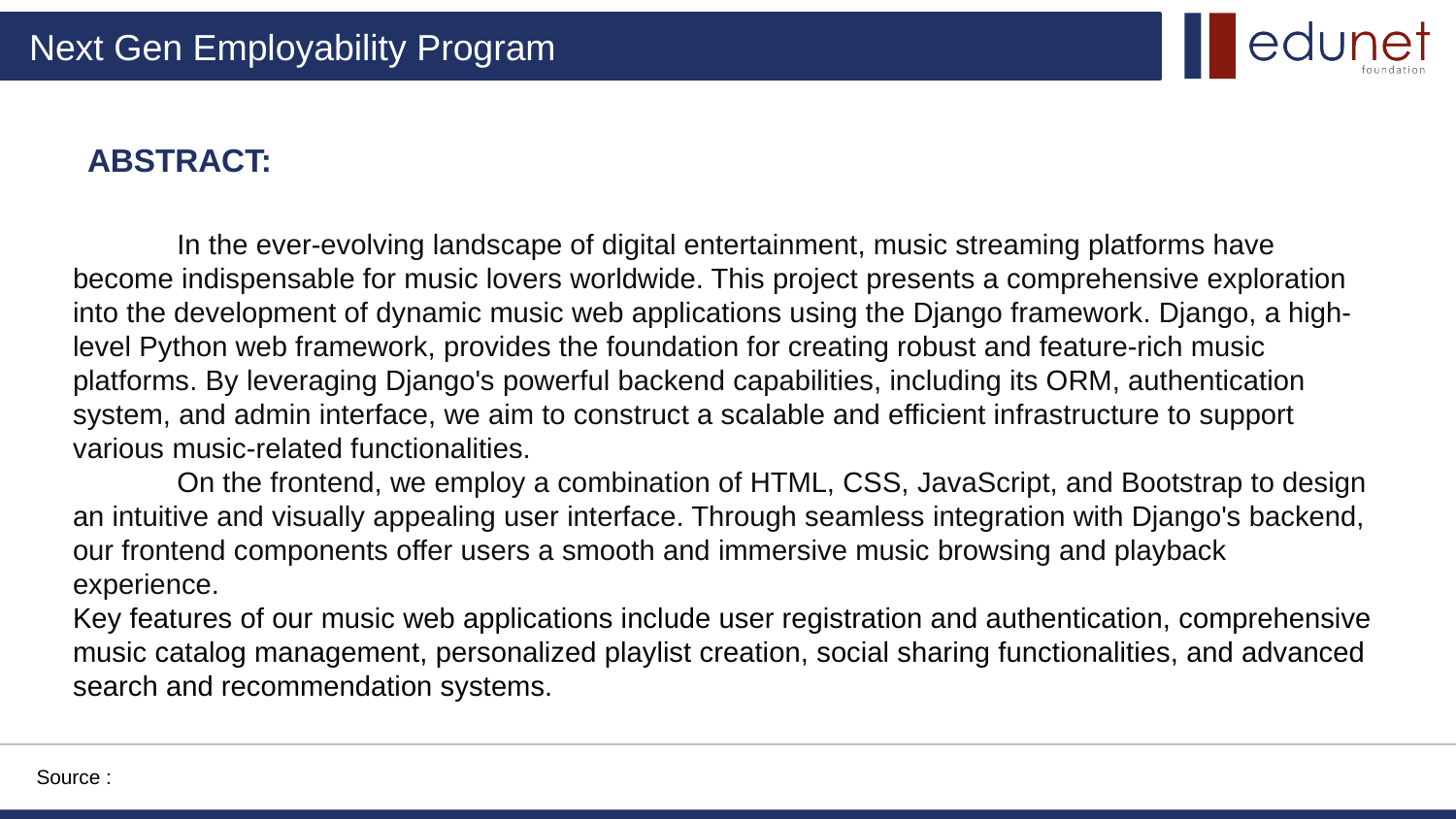

# ABSTRACT:
             In the ever-evolving landscape of digital entertainment, music streaming platforms have
become indispensable for music lovers worldwide. This project presents a comprehensive exploration into the development of dynamic music web applications using the Django framework. Django, a high-level Python web framework, provides the foundation for creating robust and feature-rich music platforms. By leveraging Django's powerful backend capabilities, including its ORM, authentication system, and admin interface, we aim to construct a scalable and efficient infrastructure to support various music-related functionalities.
             On the frontend, we employ a combination of HTML, CSS, JavaScript, and Bootstrap to design an intuitive and visually appealing user interface. Through seamless integration with Django's backend, our frontend components offer users a smooth and immersive music browsing and playback experience.
Key features of our music web applications include user registration and authentication, comprehensive music catalog management, personalized playlist creation, social sharing functionalities, and advanced search and recommendation systems.
Source :